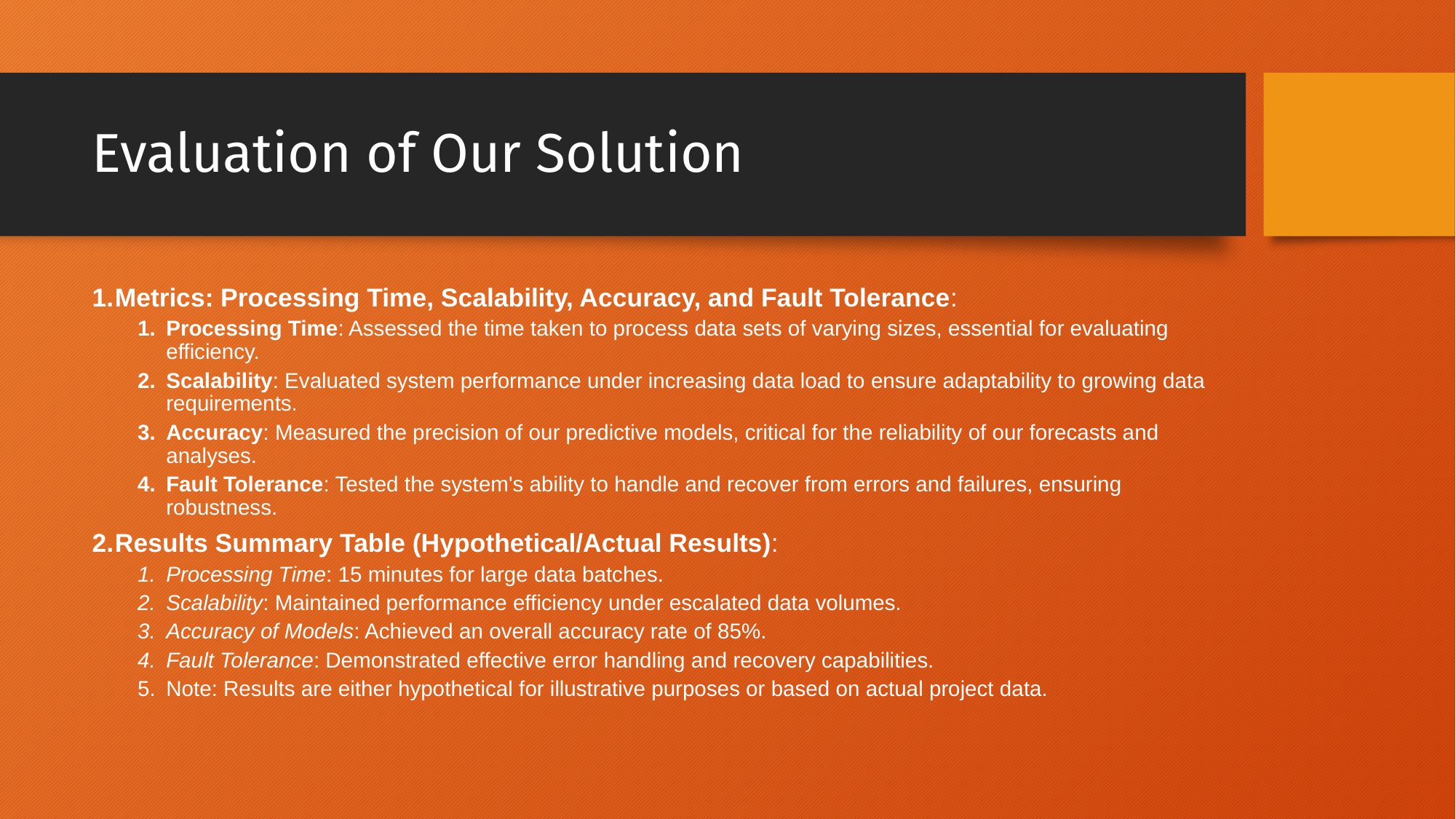

# Evaluation of Our Solution
Metrics: Processing Time, Scalability, Accuracy, and Fault Tolerance:
Processing Time: Assessed the time taken to process data sets of varying sizes, essential for evaluating efficiency.
Scalability: Evaluated system performance under increasing data load to ensure adaptability to growing data requirements.
Accuracy: Measured the precision of our predictive models, critical for the reliability of our forecasts and analyses.
Fault Tolerance: Tested the system's ability to handle and recover from errors and failures, ensuring robustness.
Results Summary Table (Hypothetical/Actual Results):
Processing Time: 15 minutes for large data batches.
Scalability: Maintained performance efficiency under escalated data volumes.
Accuracy of Models: Achieved an overall accuracy rate of 85%.
Fault Tolerance: Demonstrated effective error handling and recovery capabilities.
Note: Results are either hypothetical for illustrative purposes or based on actual project data.